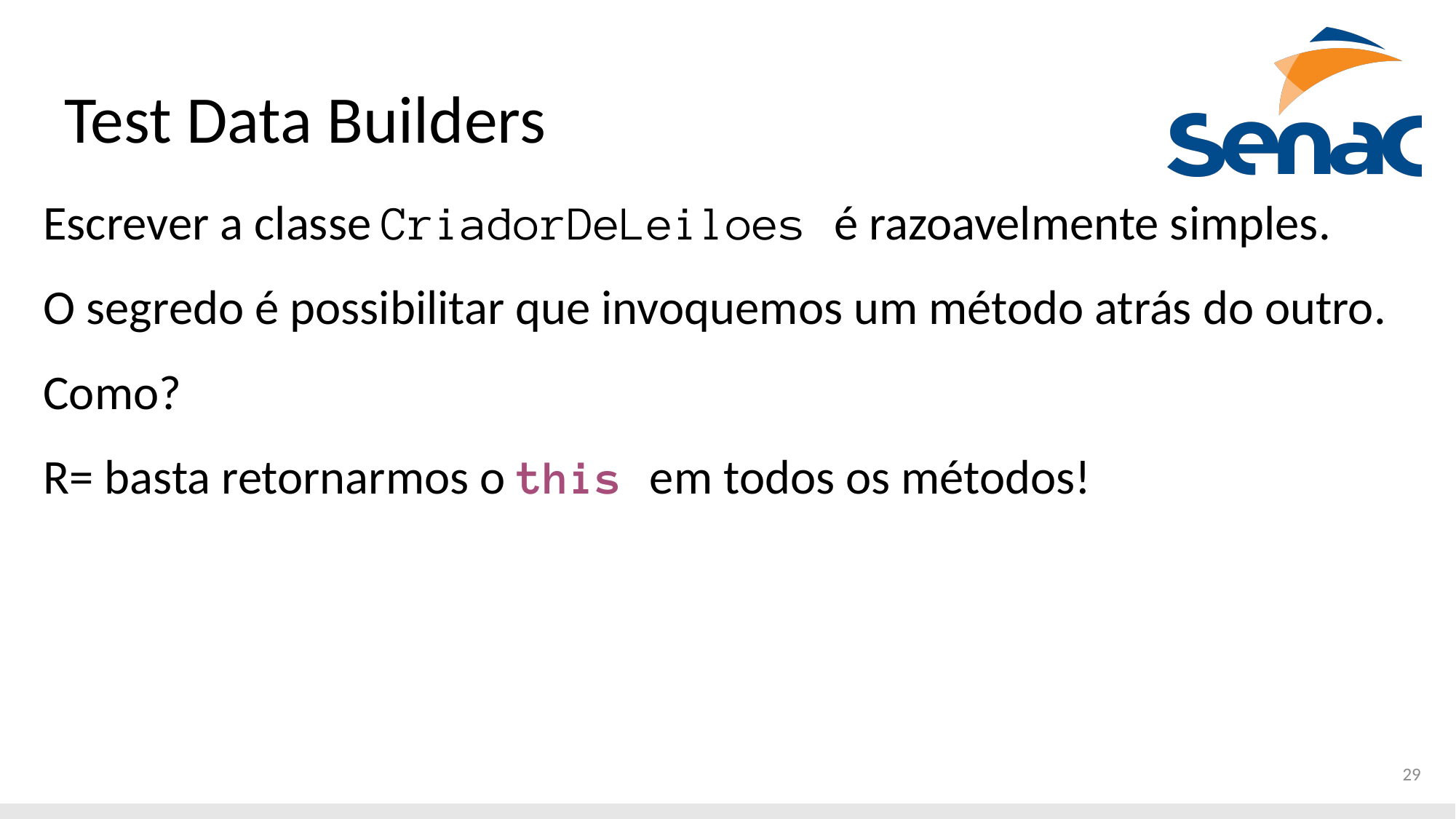

# Test Data Builders
Escrever a classe CriadorDeLeiloes é razoavelmente simples.
O segredo é possibilitar que invoquemos um método atrás do outro.
Como?
R= basta retornarmos o this em todos os métodos!
29